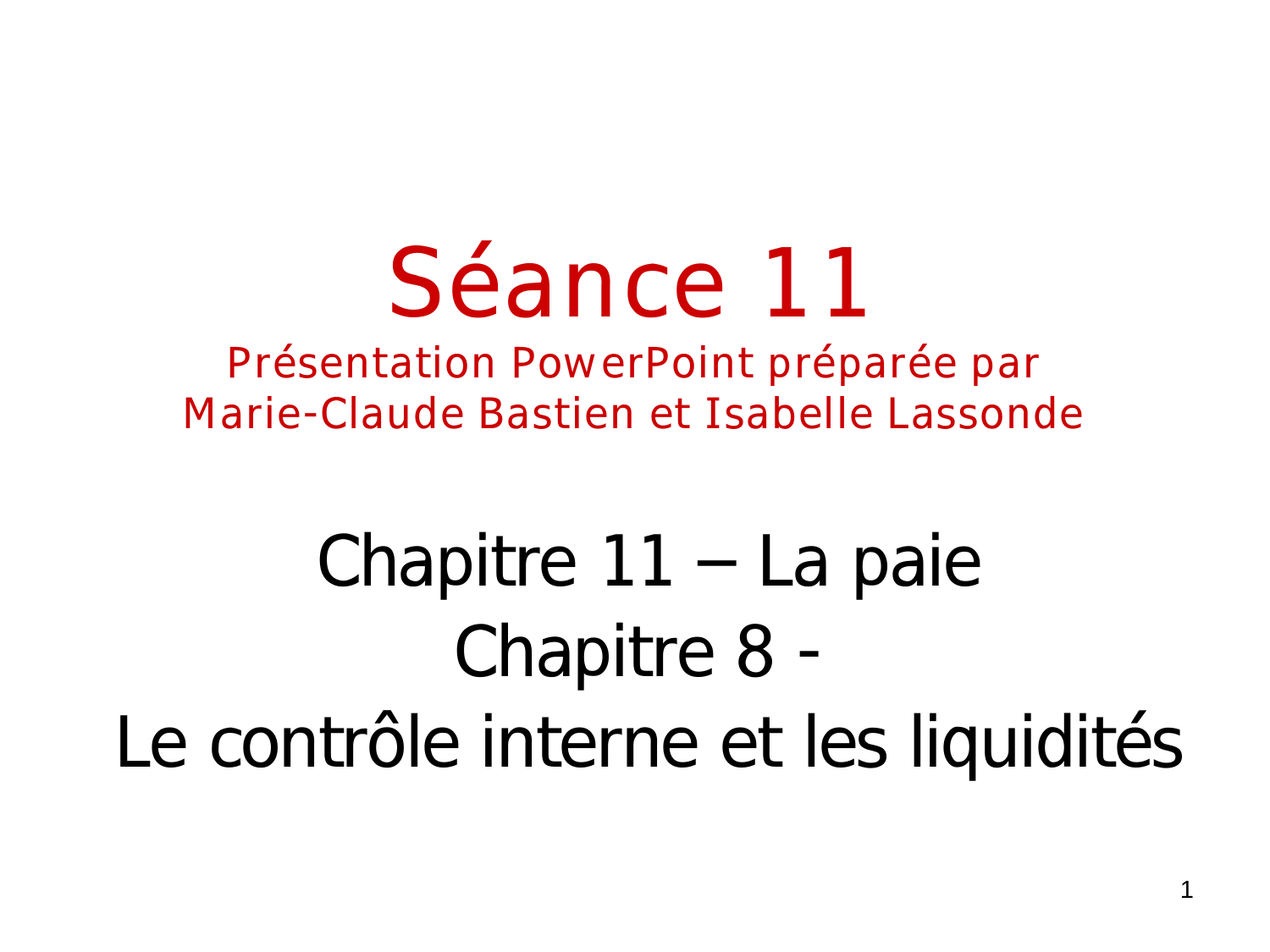

# Séance 11 Présentation PowerPoint préparée par Marie-Claude Bastien et Isabelle Lassonde
Chapitre 11 – La paie
Chapitre 8 -
Le contrôle interne et les liquidités
1